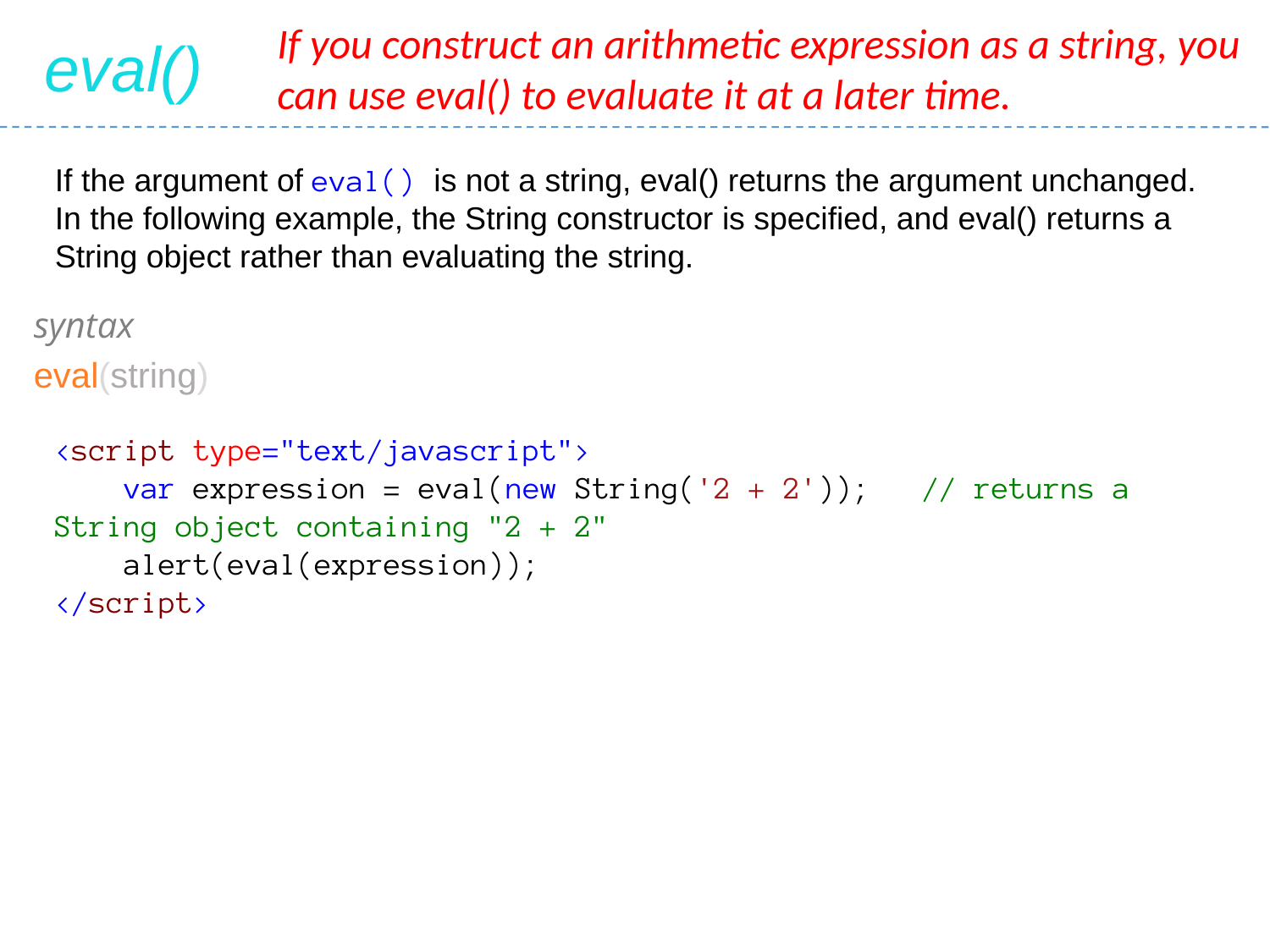

If you construct an arithmetic expression as a string, you can use eval() to evaluate it at a later time.
eval()
If the argument of eval() is not a string, eval() returns the argument unchanged. In the following example, the String constructor is specified, and eval() returns a String object rather than evaluating the string.
syntax
eval(string)
<script type="text/javascript">
    var expression = eval(new String('2 + 2'));   // returns a String object containing "2 + 2"
    alert(eval(expression));
</script>